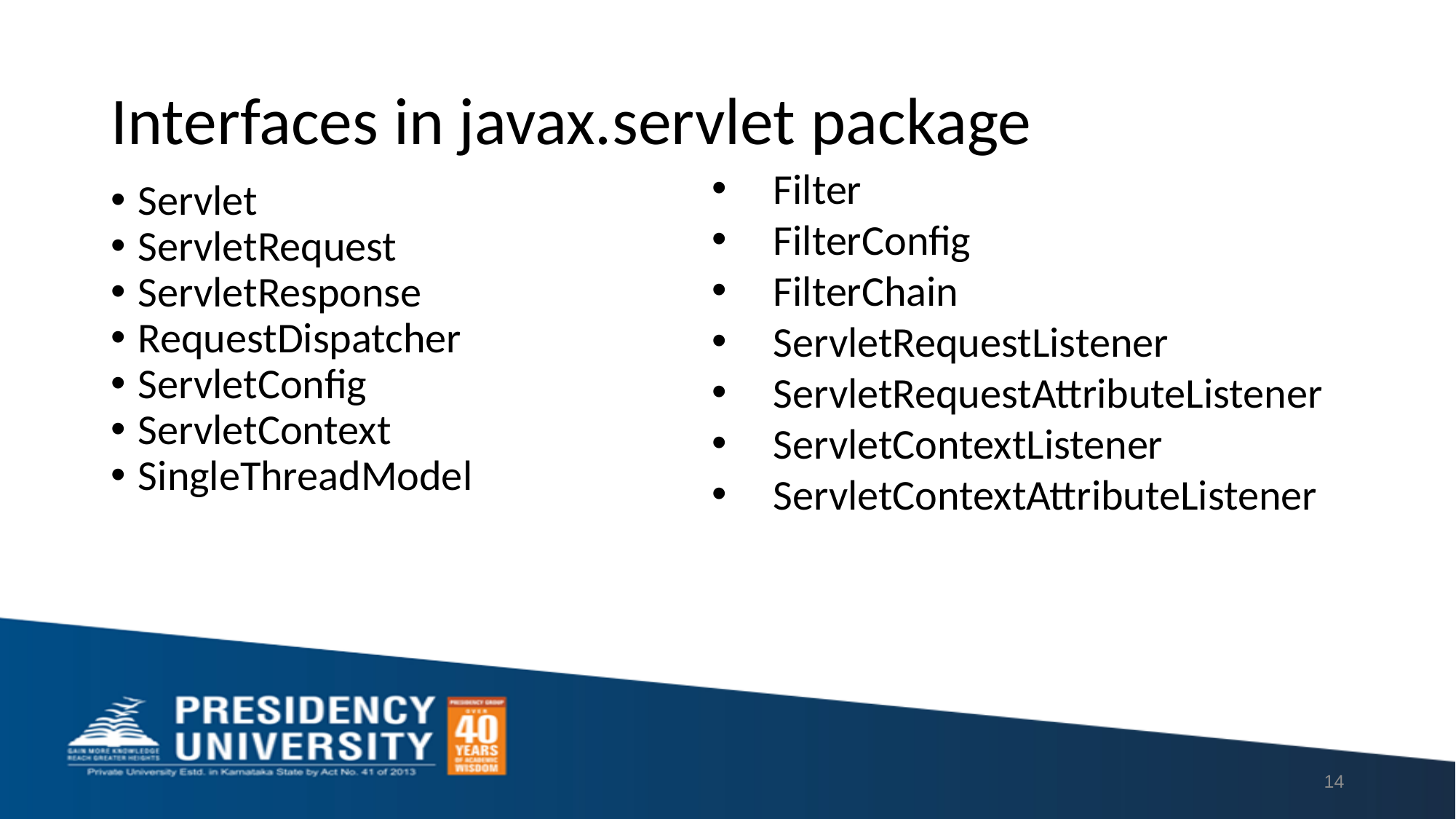

# Interfaces in javax.servlet package
Filter​
FilterConfig​
FilterChain​
ServletRequestListener​
ServletRequestAttributeListener​
ServletContextListener​
ServletContextAttributeListener
Servlet
ServletRequest
ServletResponse
RequestDispatcher
ServletConfig
ServletContext
SingleThreadModel

14